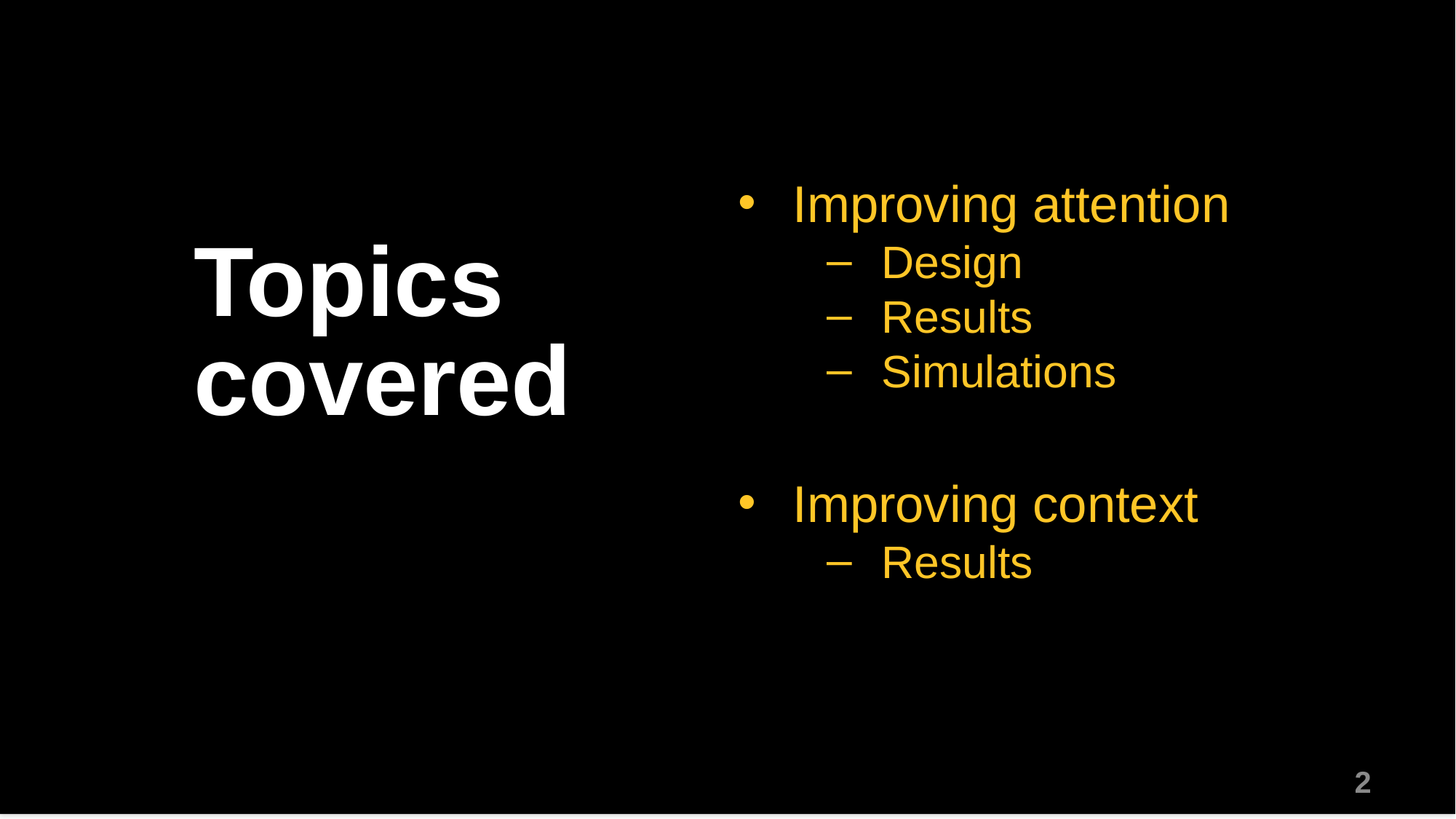

Improving attention
Design
Results
Simulations
Topics covered
Improving context
Results
2